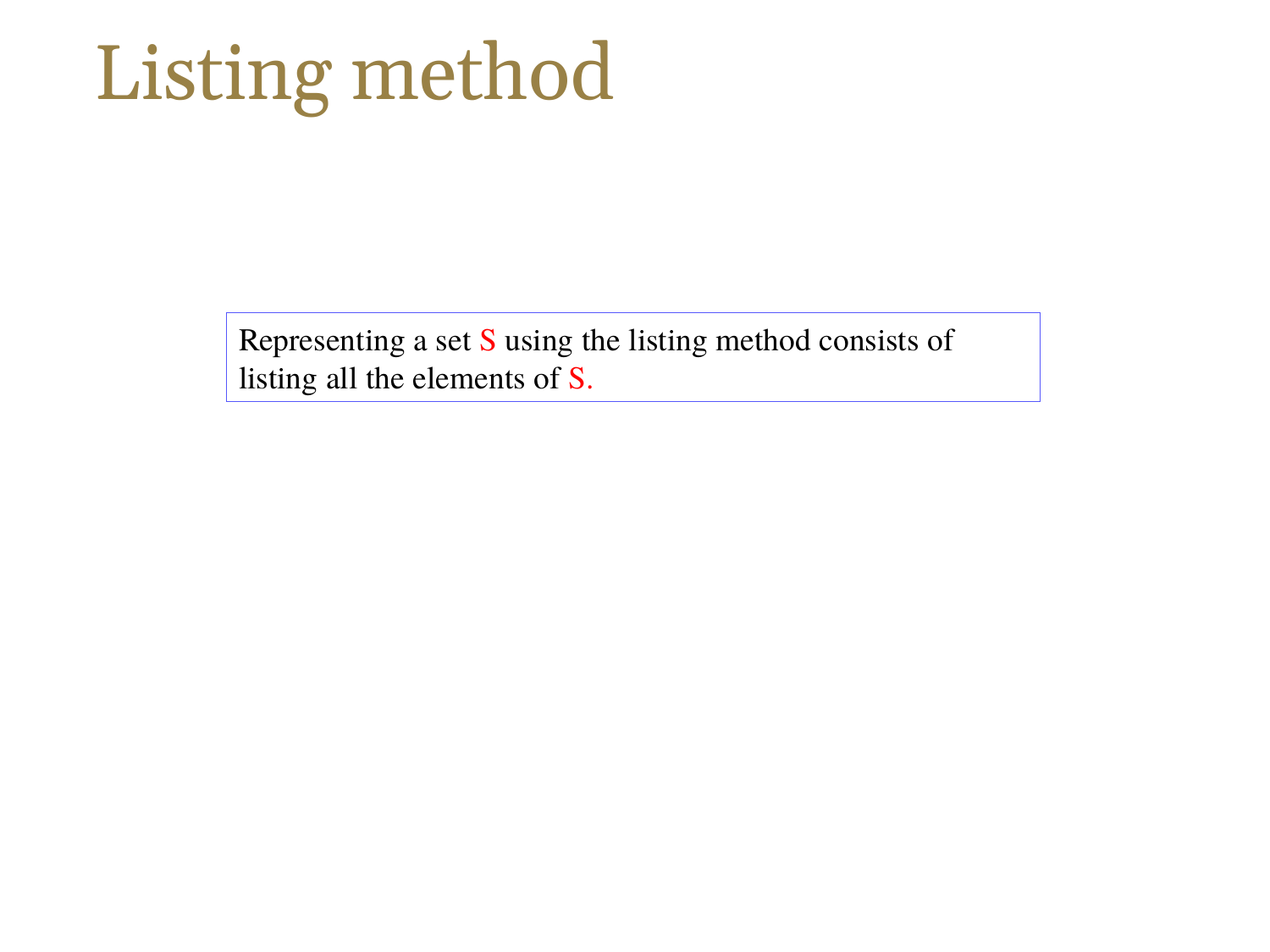

# Listing method
Representing a set S using the listing method consists of listing all the elements of S.